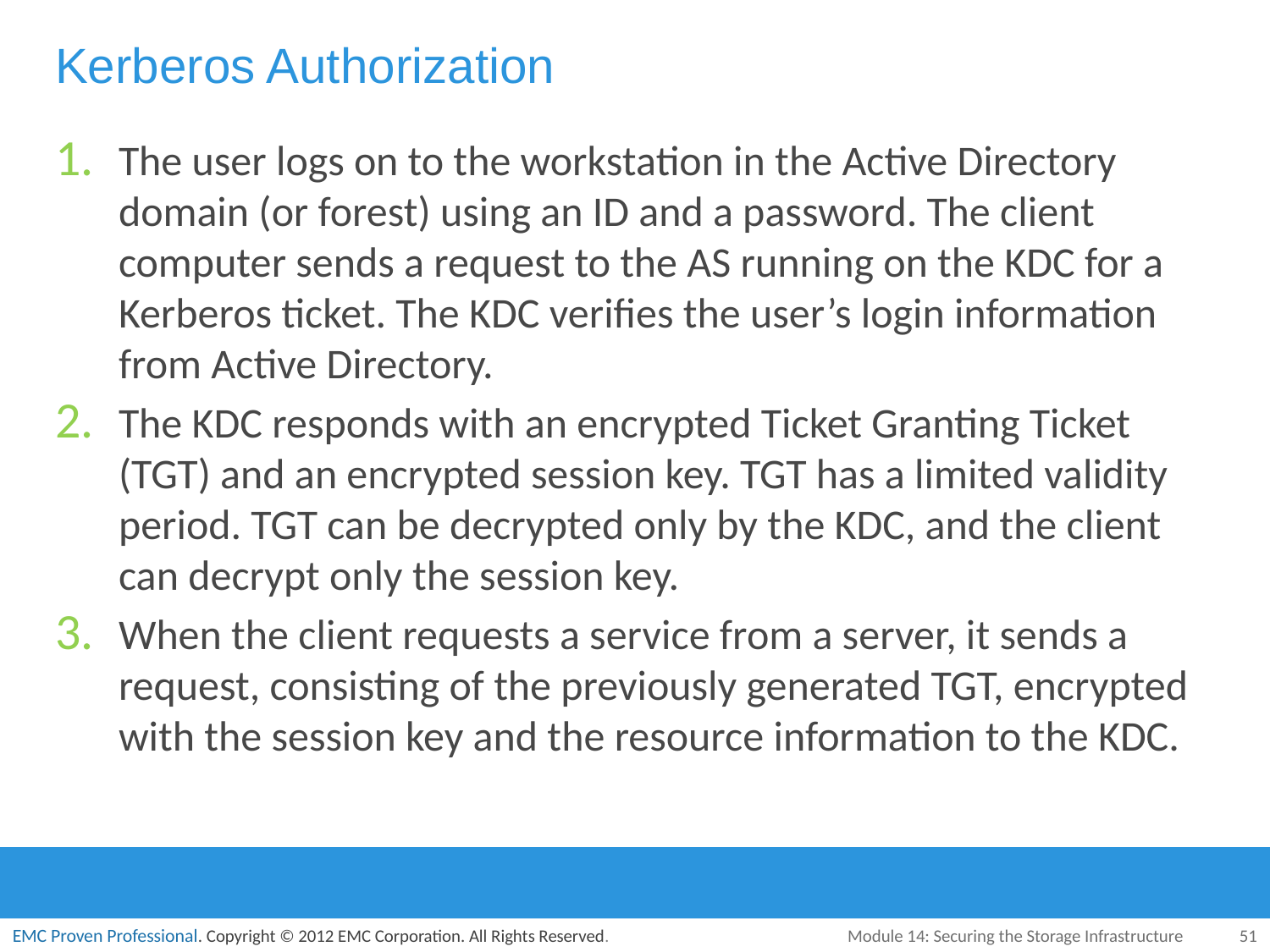

# Kerberos Authorization
The user logs on to the workstation in the Active Directory domain (or forest) using an ID and a password. The client computer sends a request to the AS running on the KDC for a Kerberos ticket. The KDC verifies the user’s login information from Active Directory.
The KDC responds with an encrypted Ticket Granting Ticket (TGT) and an encrypted session key. TGT has a limited validity period. TGT can be decrypted only by the KDC, and the client can decrypt only the session key.
When the client requests a service from a server, it sends a request, consisting of the previously generated TGT, encrypted with the session key and the resource information to the KDC.
Module 14: Securing the Storage Infrastructure
51